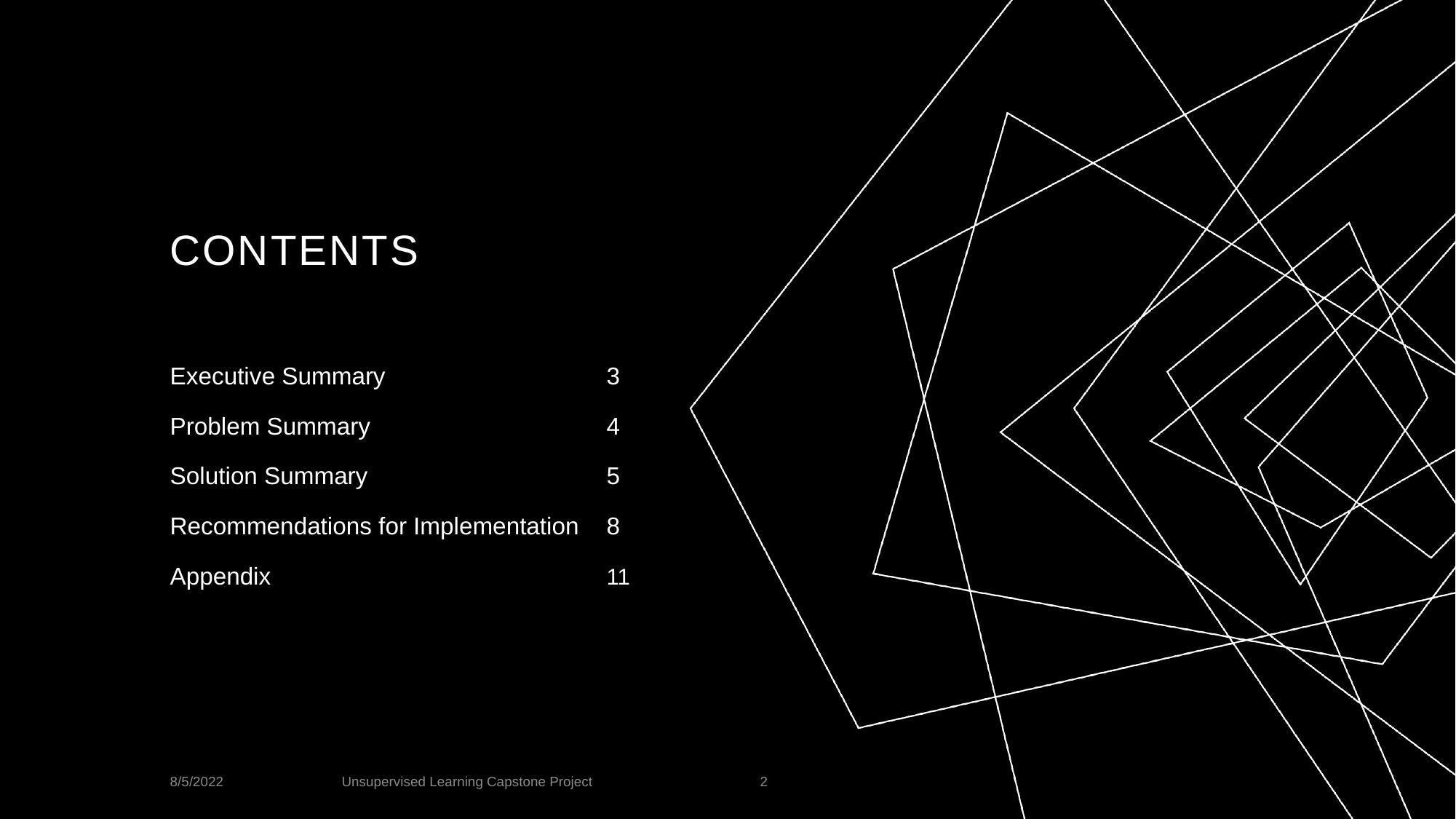

# Contents
Executive Summary			3
Problem Summary			4
Solution Summary			5
Recommendations for Implementation	8
Appendix				11
Unsupervised Learning Capstone Project
8/5/2022
2